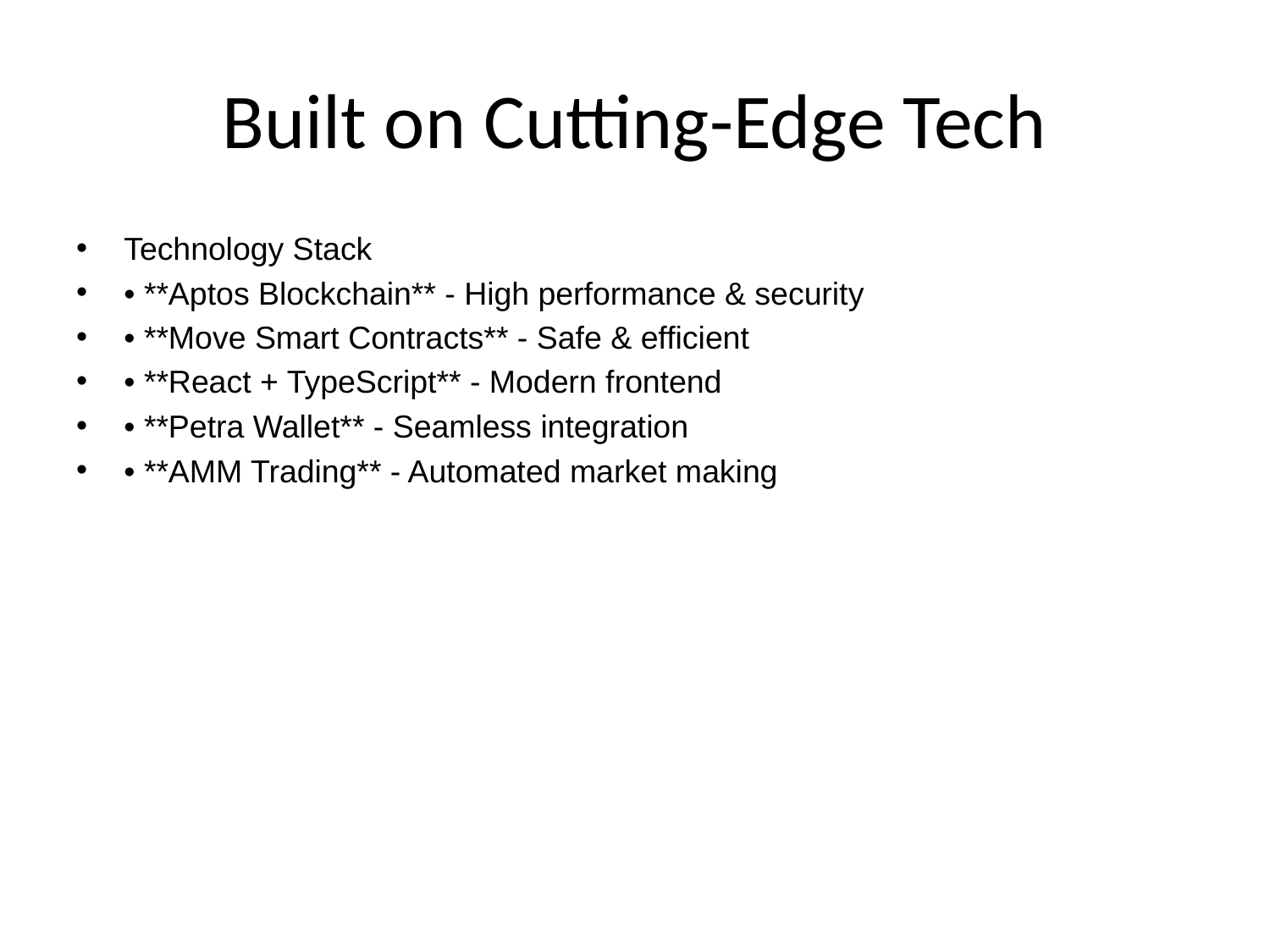

# Built on Cutting-Edge Tech
Technology Stack
• **Aptos Blockchain** - High performance & security
• **Move Smart Contracts** - Safe & efficient
• **React + TypeScript** - Modern frontend
• **Petra Wallet** - Seamless integration
• **AMM Trading** - Automated market making